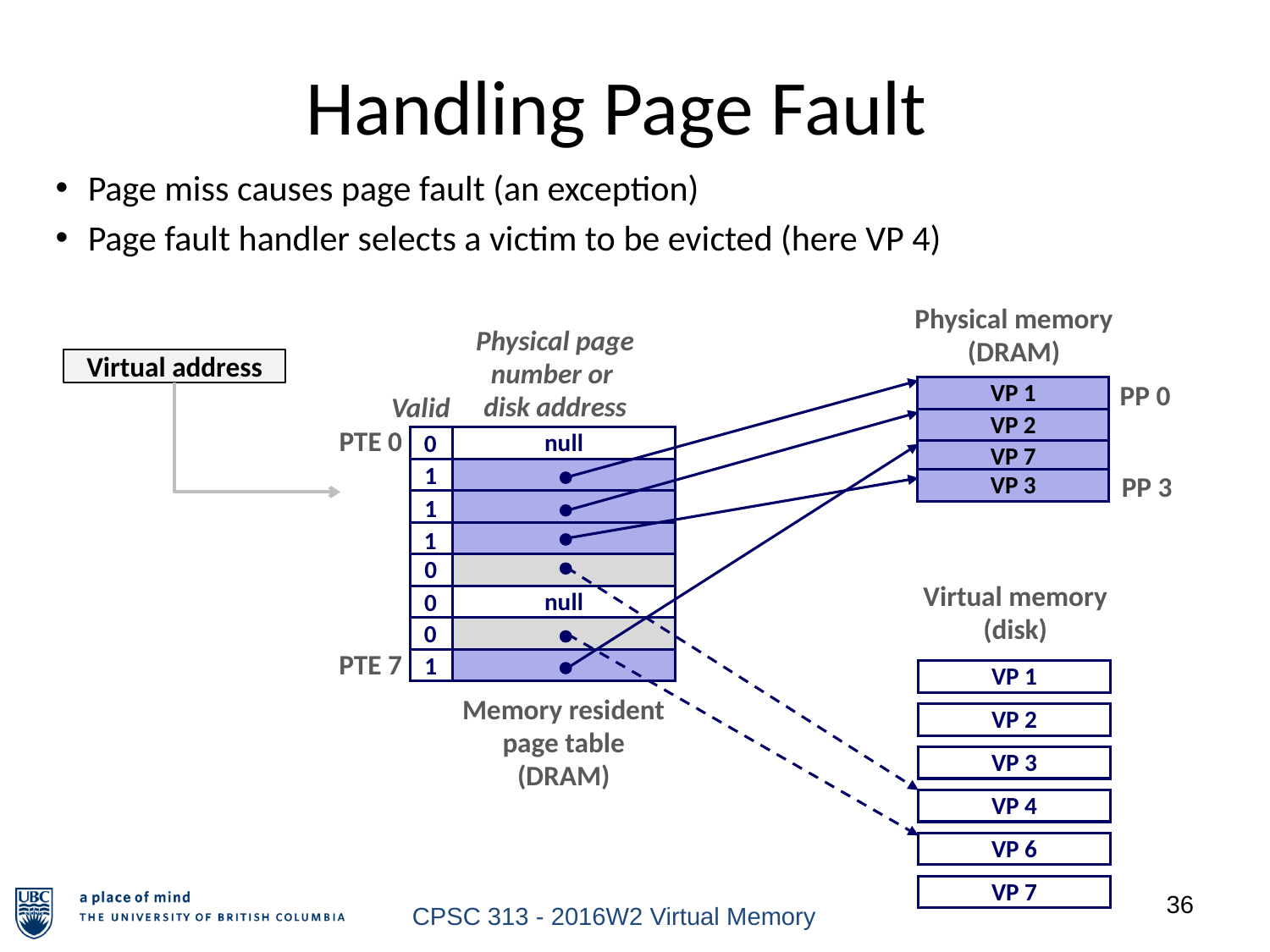

Handling Page Fault
Page miss causes page fault (an exception)
Page fault handler selects a victim to be evicted (here VP 4)
Physical memory
(DRAM)
Physical page
number or
disk address
Virtual address
PP 0
VP 1

Valid
VP 2

PTE 0
0

null
VP 7

1

PP 3
VP 3

1

1

0

Virtual memory
(disk)
0

null
0

PTE 7
1

VP 1

Memory resident
page table
(DRAM)
VP 2
VP 3
VP 4
VP 6
VP 7
36